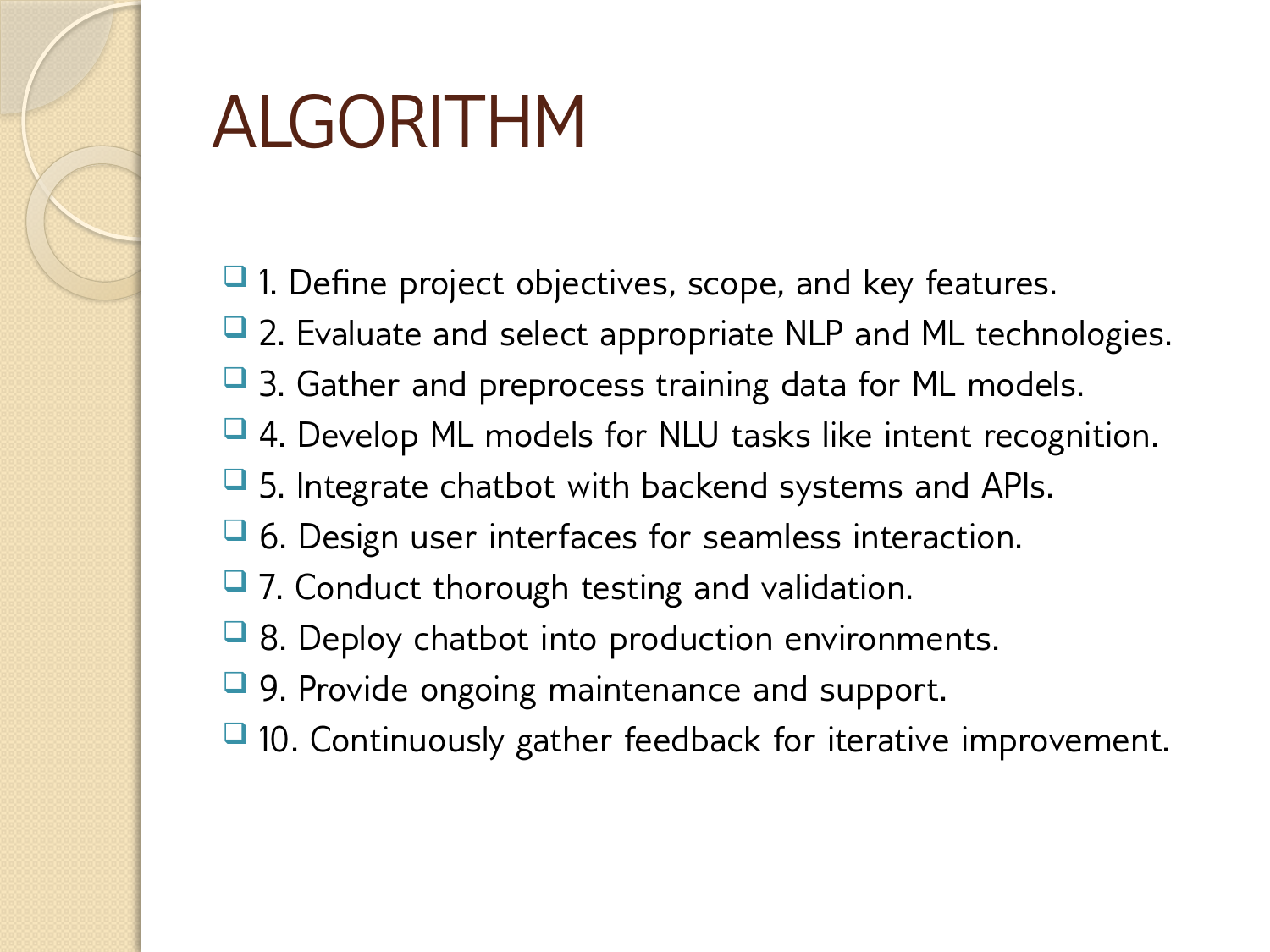

# ALGORITHM

1. Define project objectives, scope, and key features.
2. Evaluate and select appropriate NLP and ML technologies.
3. Gather and preprocess training data for ML models.
4. Develop ML models for NLU tasks like intent recognition.
5. Integrate chatbot with backend systems and APIs.
6. Design user interfaces for seamless interaction.
7. Conduct thorough testing and validation.
8. Deploy chatbot into production environments.
9. Provide ongoing maintenance and support.
10. Continuously gather feedback for iterative improvement.